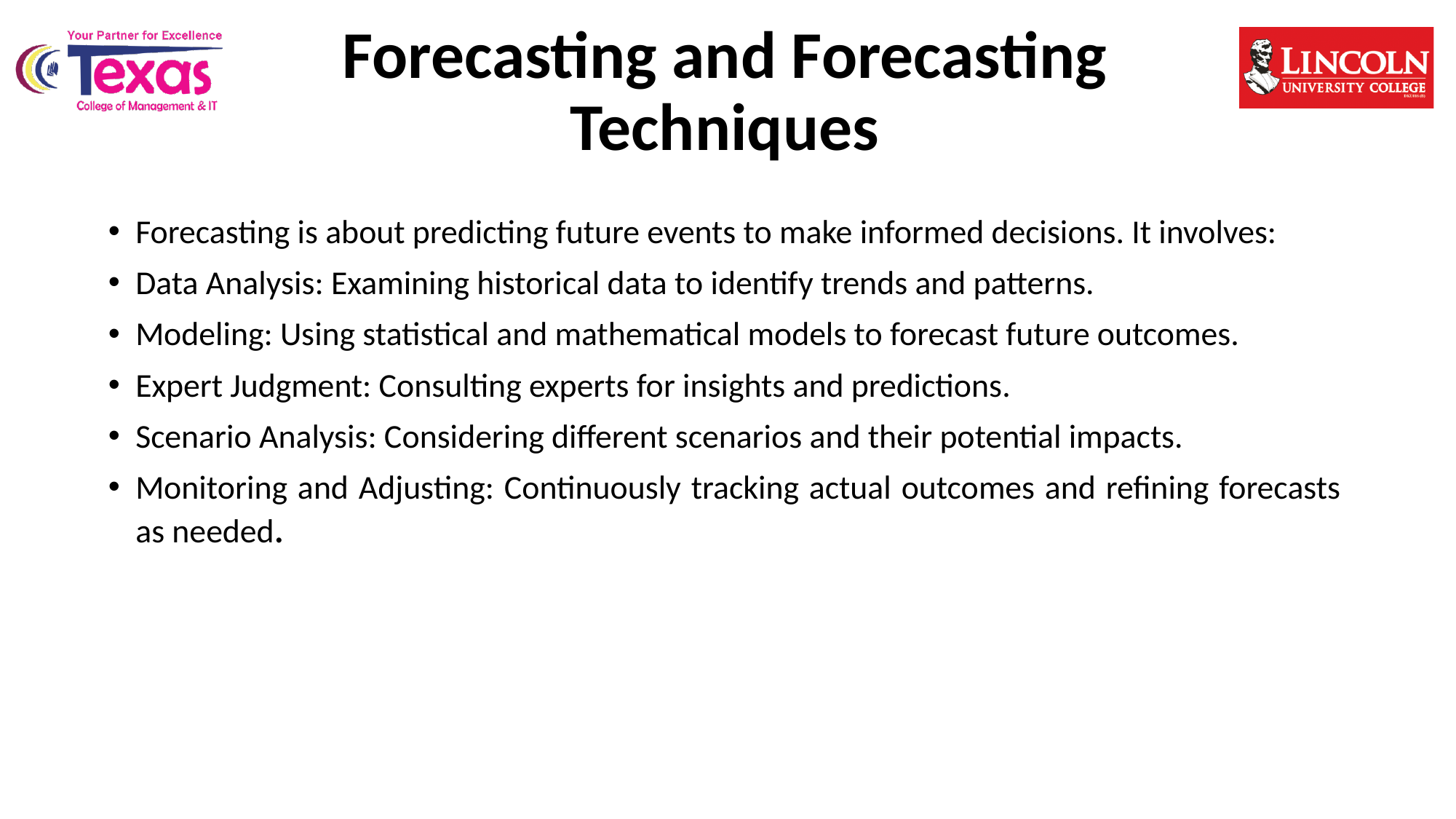

# Forecasting and Forecasting Techniques
Forecasting is about predicting future events to make informed decisions. It involves:
Data Analysis: Examining historical data to identify trends and patterns.
Modeling: Using statistical and mathematical models to forecast future outcomes.
Expert Judgment: Consulting experts for insights and predictions.
Scenario Analysis: Considering different scenarios and their potential impacts.
Monitoring and Adjusting: Continuously tracking actual outcomes and refining forecasts as needed.